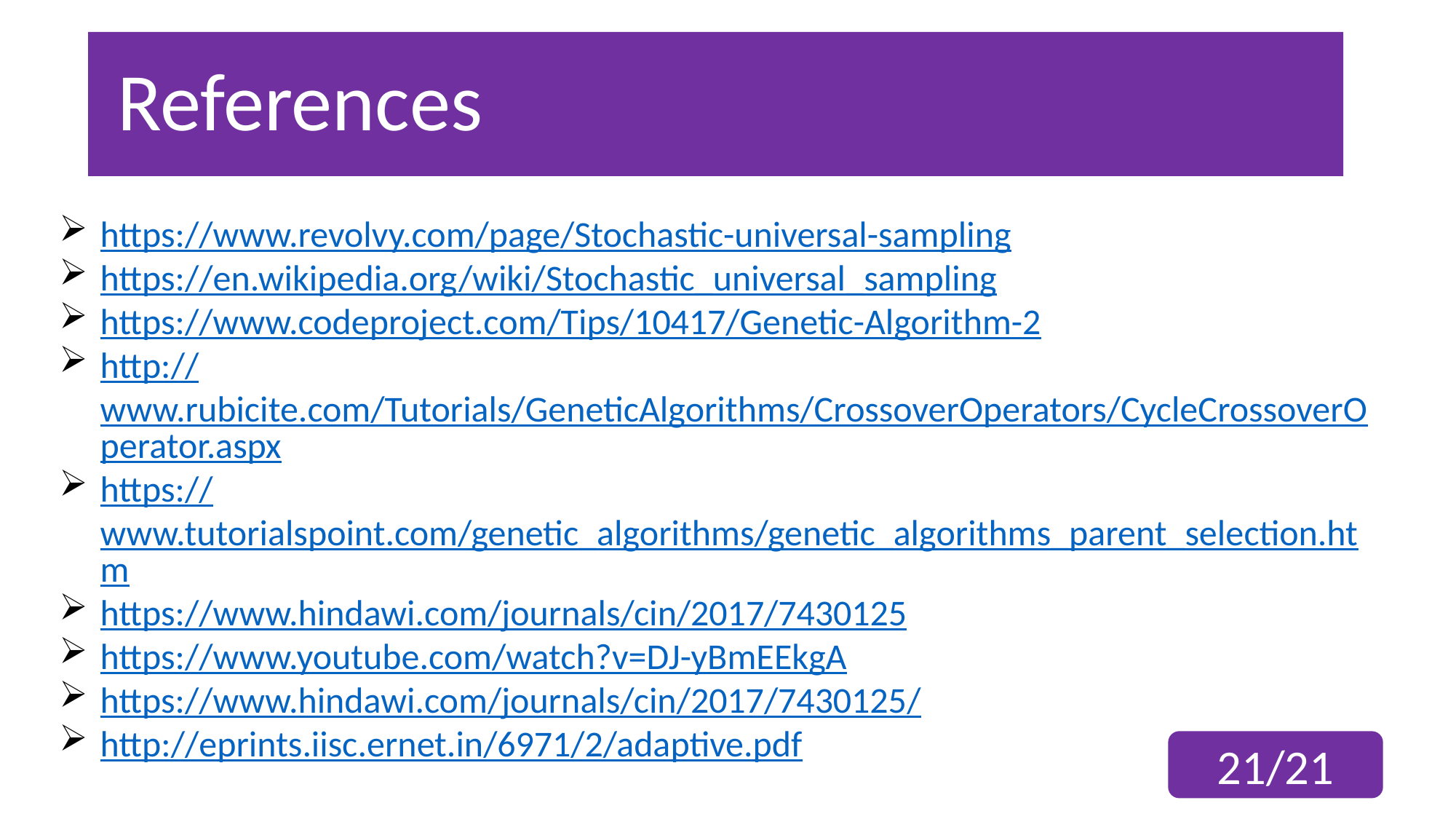

# References
https://www.revolvy.com/page/Stochastic-universal-sampling
https://en.wikipedia.org/wiki/Stochastic_universal_sampling
https://www.codeproject.com/Tips/10417/Genetic-Algorithm-2
http://www.rubicite.com/Tutorials/GeneticAlgorithms/CrossoverOperators/CycleCrossoverOperator.aspx
https://www.tutorialspoint.com/genetic_algorithms/genetic_algorithms_parent_selection.htm
https://www.hindawi.com/journals/cin/2017/7430125
https://www.youtube.com/watch?v=DJ-yBmEEkgA
https://www.hindawi.com/journals/cin/2017/7430125/
http://eprints.iisc.ernet.in/6971/2/adaptive.pdf
21/21